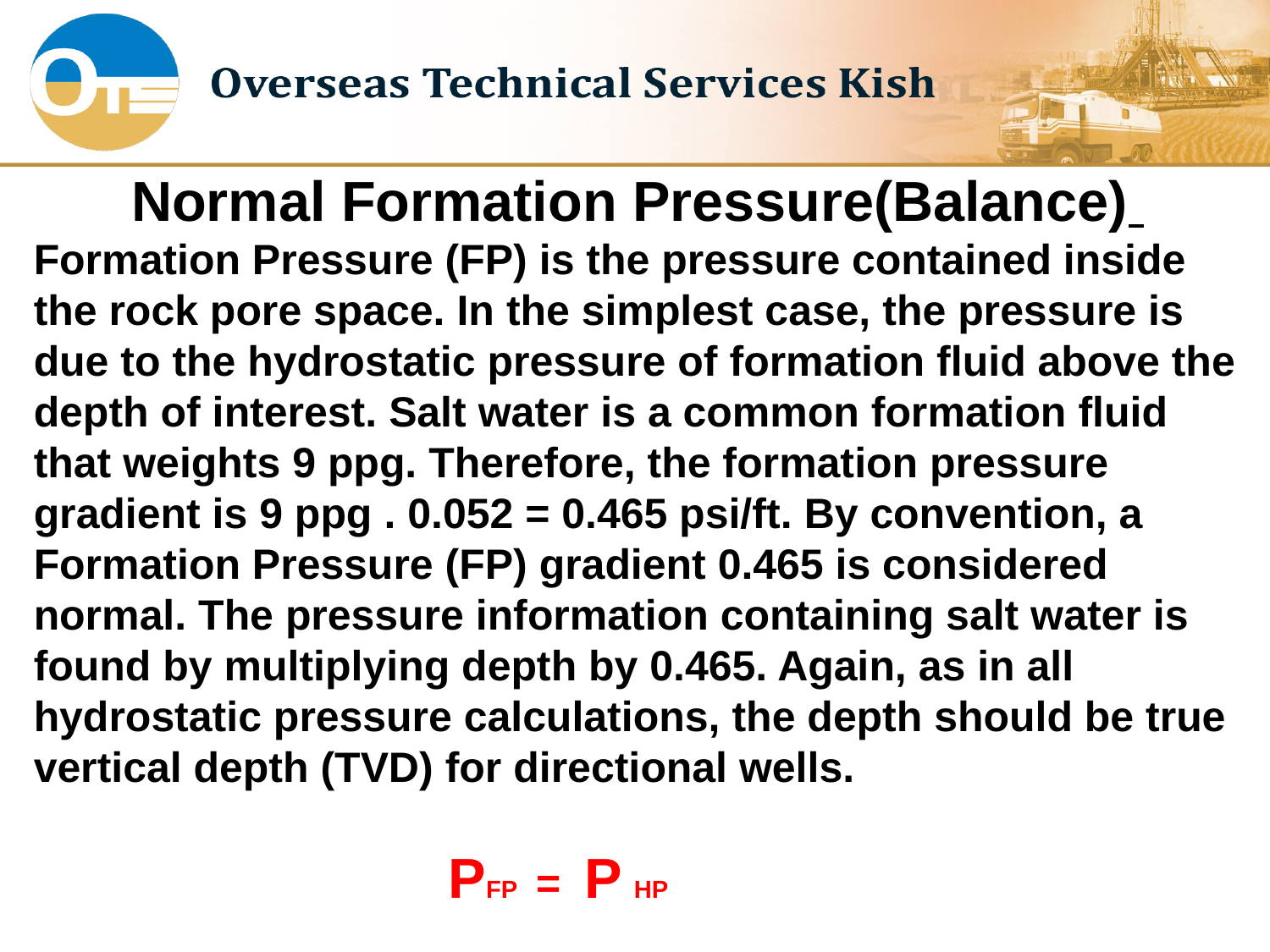

Normal Formation Pressure(Balance)
Formation Pressure (FP) is the pressure contained inside the rock pore space. In the simplest case, the pressure is due to the hydrostatic pressure of formation fluid above the depth of interest. Salt water is a common formation fluid that weights 9 ppg. Therefore, the formation pressure gradient is 9 ppg . 0.052 = 0.465 psi/ft. By convention, a Formation Pressure (FP) gradient 0.465 is considered normal. The pressure information containing salt water is found by multiplying depth by 0.465. Again, as in all hydrostatic pressure calculations, the depth should be true vertical depth (TVD) for directional wells.

                                   PFP  =  P HP